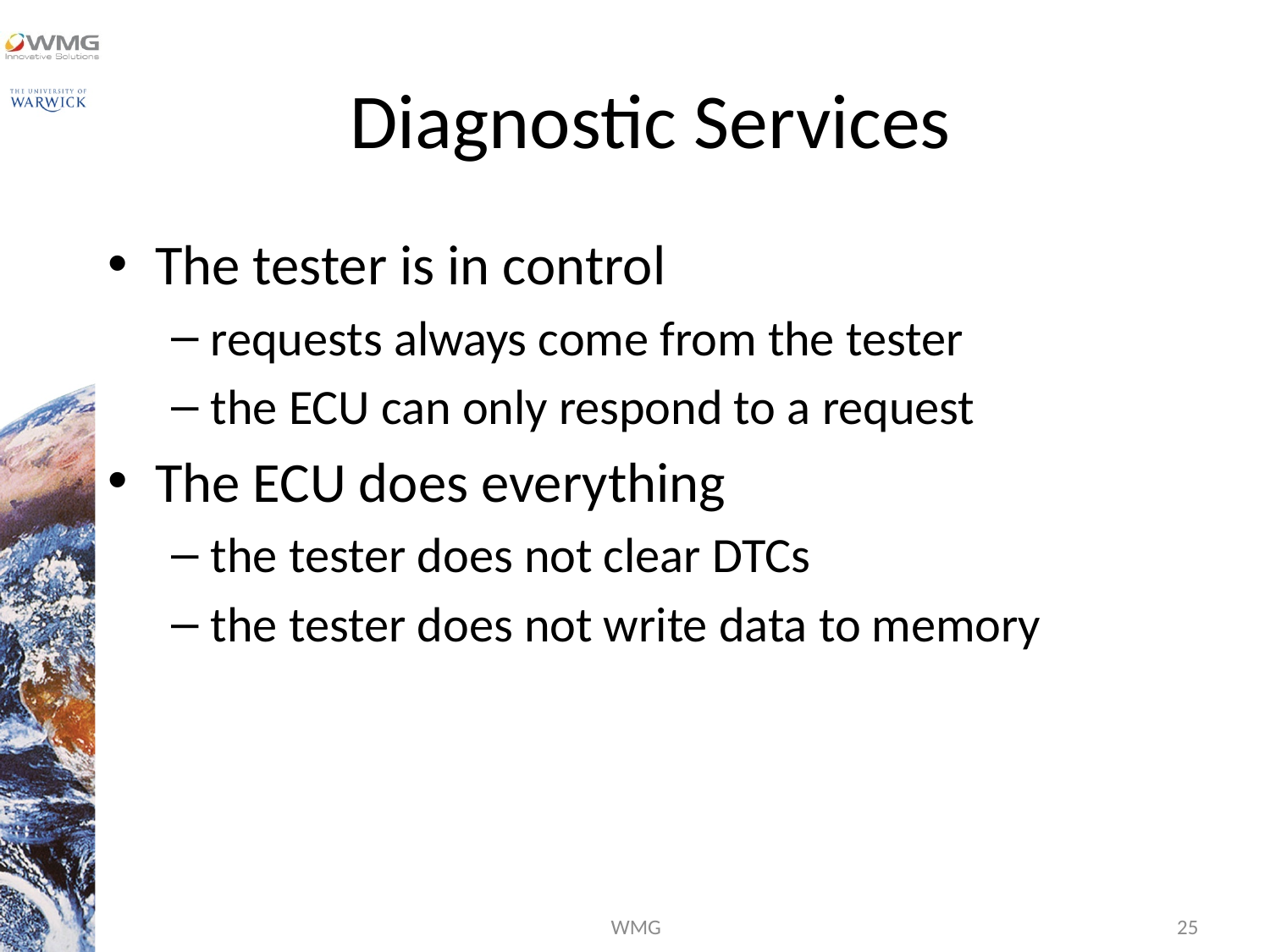

# Diagnostic Services
The tester is in control
requests always come from the tester
the ECU can only respond to a request
The ECU does everything
the tester does not clear DTCs
the tester does not write data to memory
WMG
25